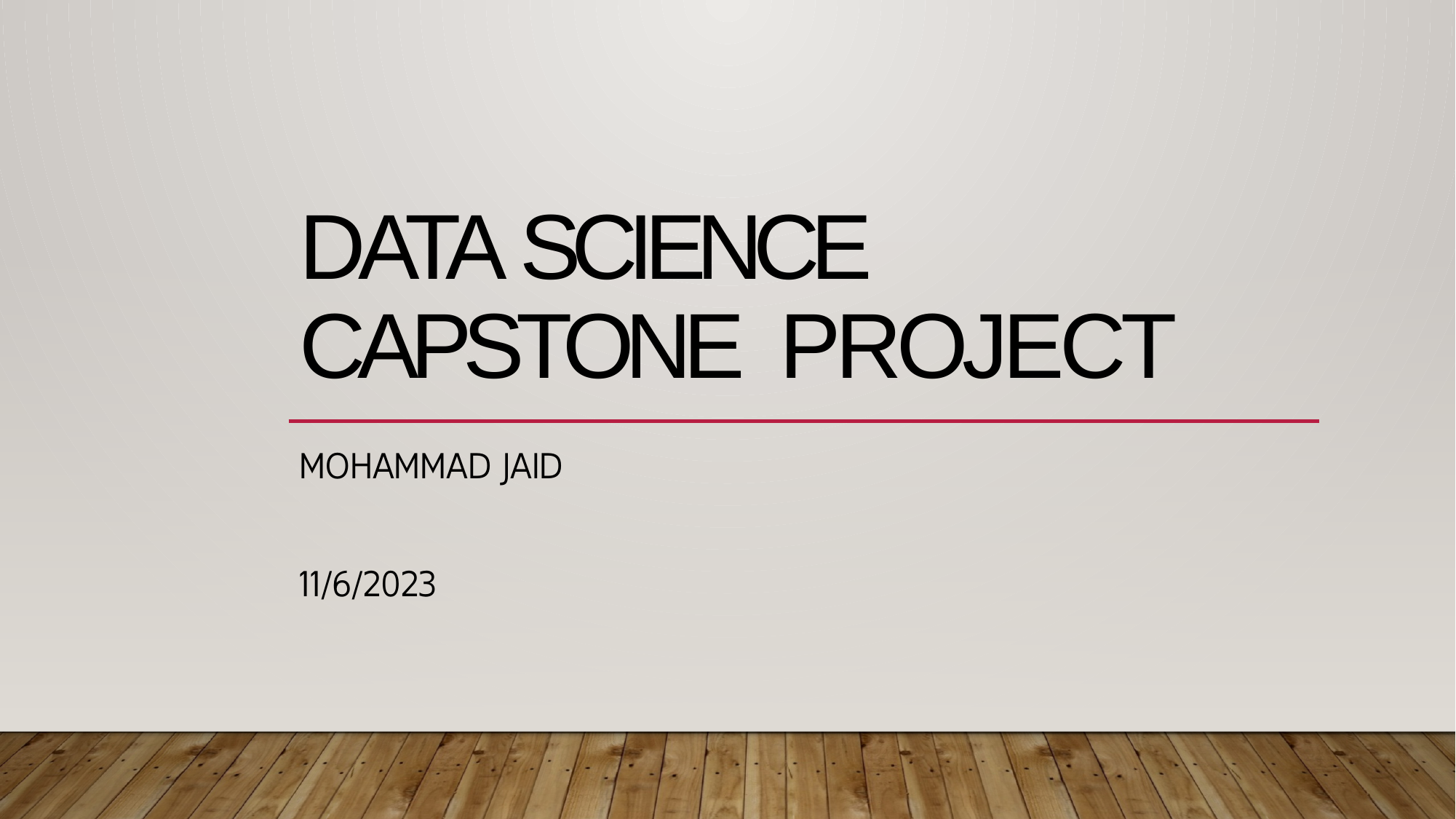

# Data Science Capstone  Project
Mohammad jaid

11/6/2023